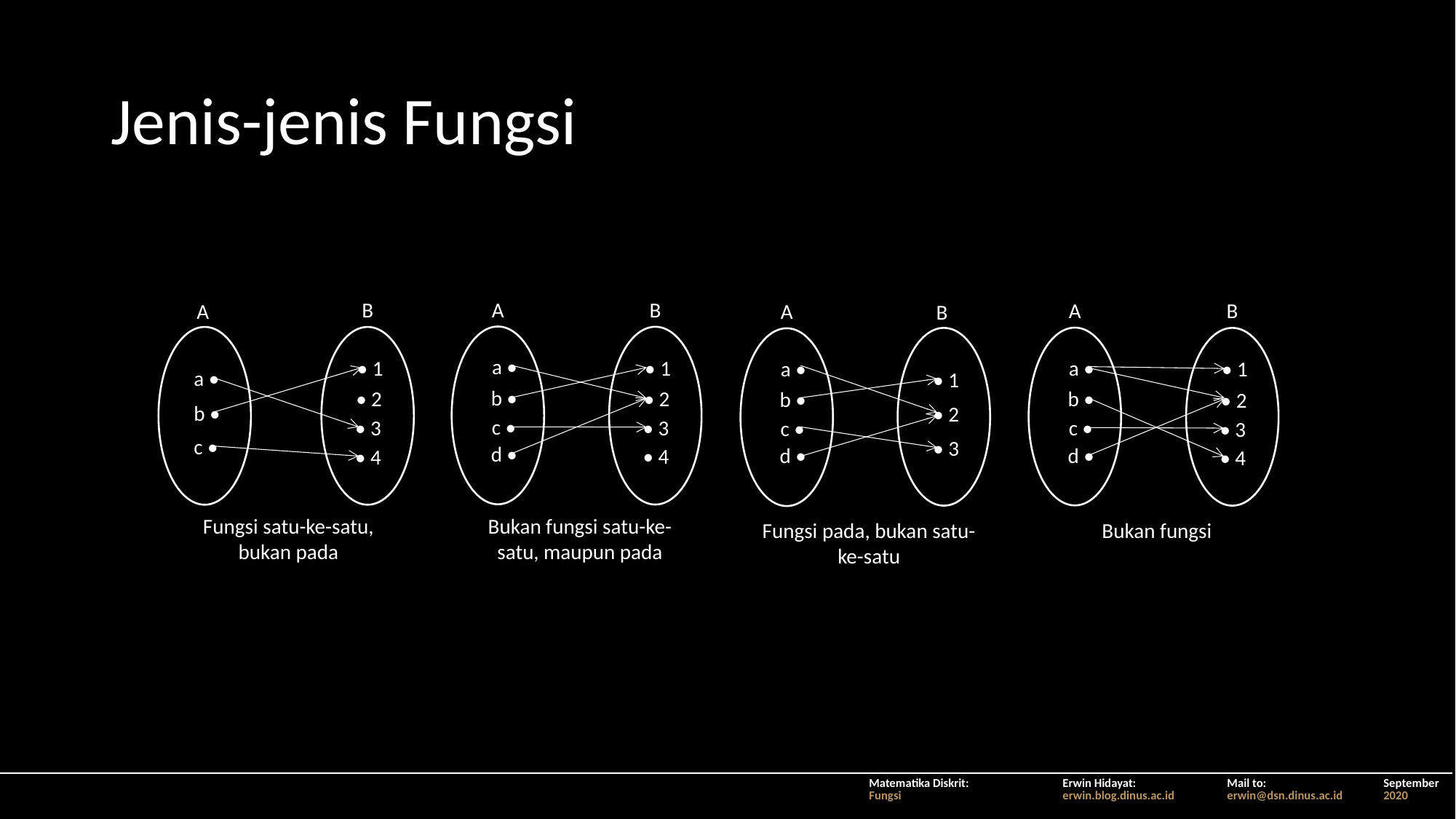

# Jenis-jenis Fungsi
A
B

a •
• 1
b •
• 2
c •
• 3
d •
• 4
B
A

• 1
a •
• 2
b •
• 3
c •
• 4
A
B

a •
• 1
b •
• 2
c •
• 3
d •
• 4
A
B

a •
• 1
b •
• 2
c •
• 3
d •
Fungsi satu-ke-satu, bukan pada
Bukan fungsi satu-ke-satu, maupun pada
Fungsi pada, bukan satu-ke-satu
Bukan fungsi